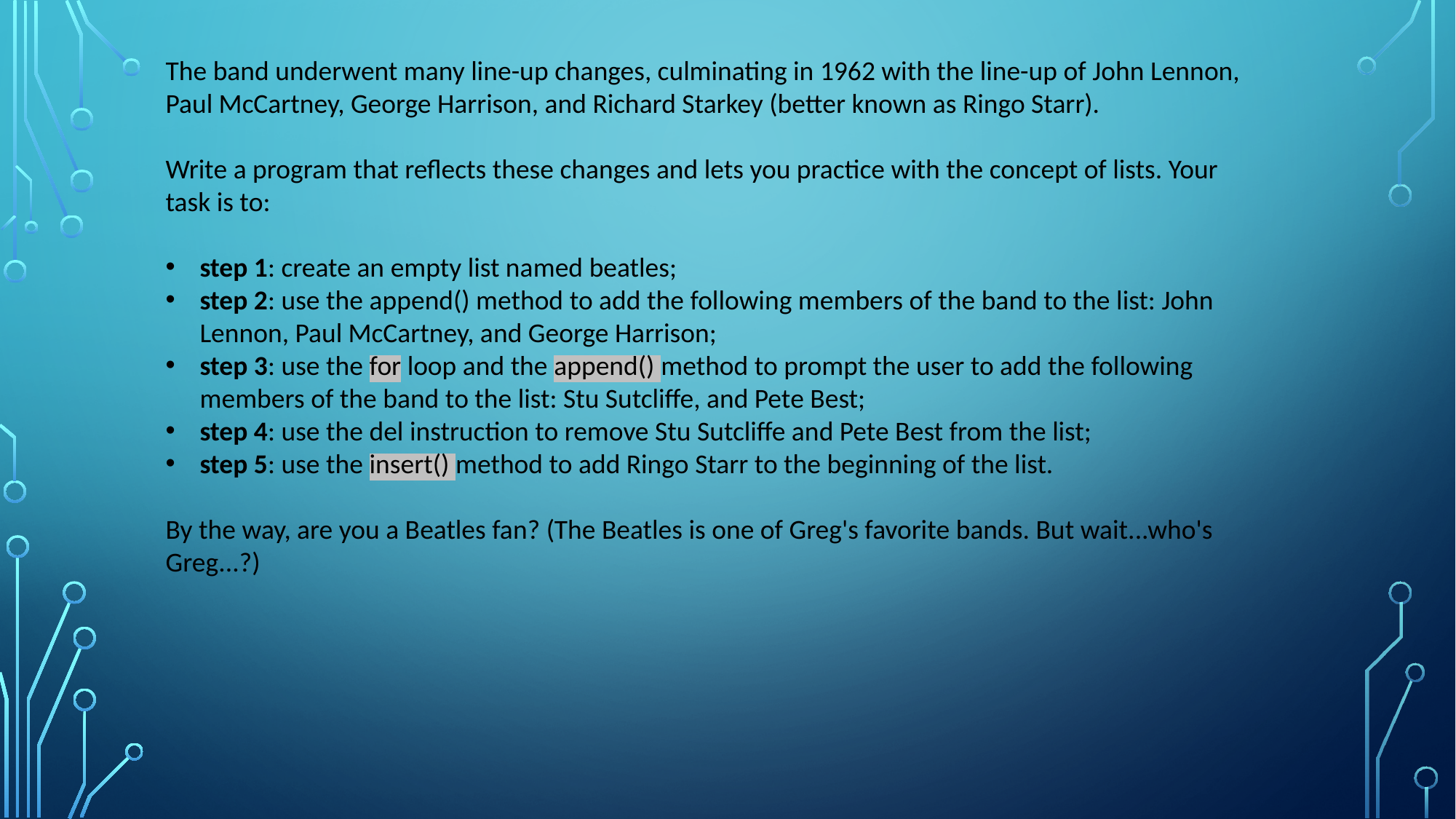

The band underwent many line-up changes, culminating in 1962 with the line-up of John Lennon, Paul McCartney, George Harrison, and Richard Starkey (better known as Ringo Starr).

Write a program that reflects these changes and lets you practice with the concept of lists. Your task is to:

step 1: create an empty list named beatles;
step 2: use the append() method to add the following members of the band to the list: John Lennon, Paul McCartney, and George Harrison;
step 3: use the for loop and the append() method to prompt the user to add the following members of the band to the list: Stu Sutcliffe, and Pete Best;
step 4: use the del instruction to remove Stu Sutcliffe and Pete Best from the list;
step 5: use the insert() method to add Ringo Starr to the beginning of the list.

By the way, are you a Beatles fan? (The Beatles is one of Greg's favorite bands. But wait...who's Greg...?)